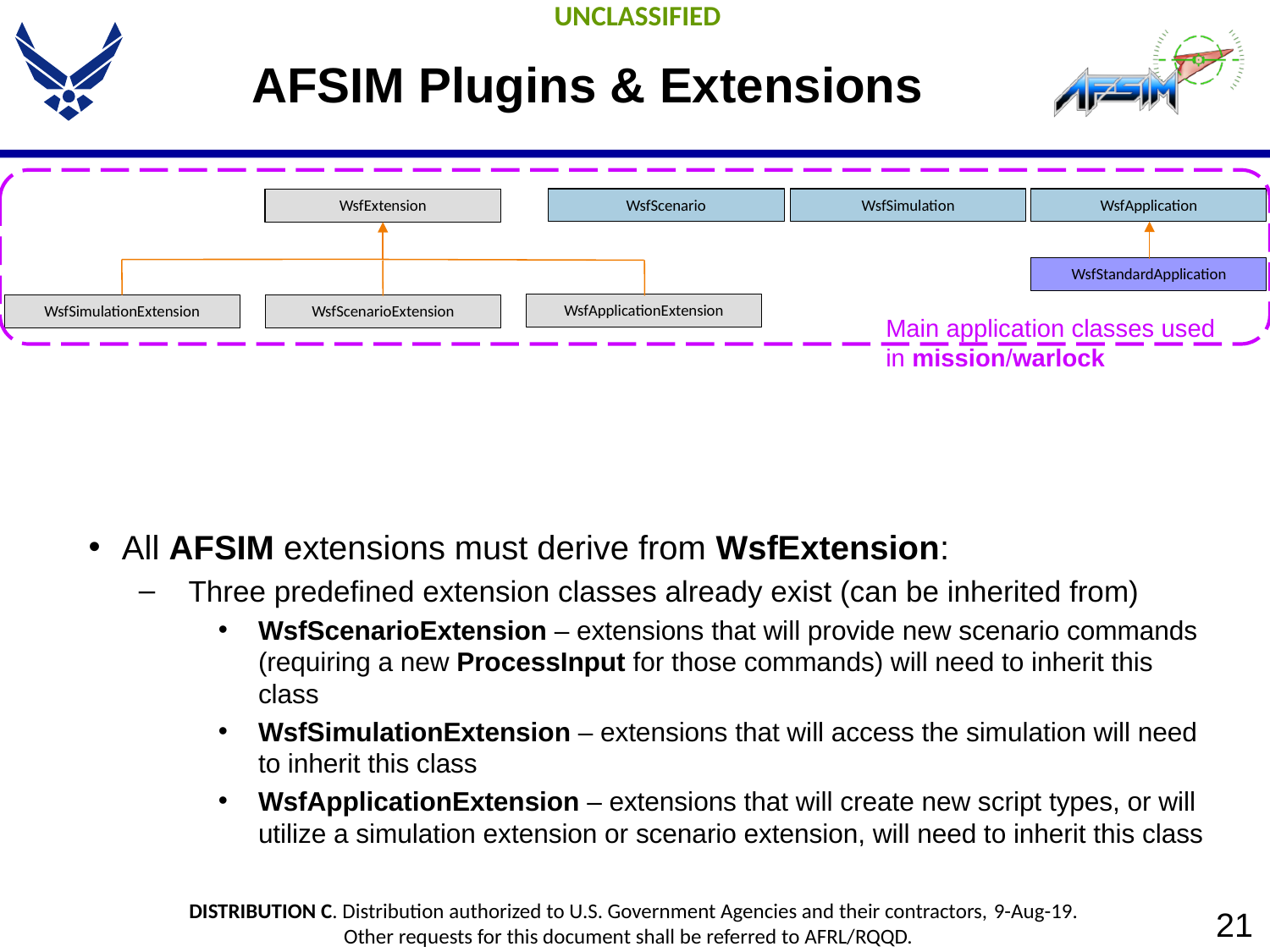

# AFSIM Plugins & Extensions

WsfScenario

WsfSimulation

WsfApplication

WsfExtension

WsfStandardApplication

WsfApplicationExtension

WsfSimulationExtension

WsfScenarioExtension

Main application classes used
in mission/warlock
All AFSIM extensions must derive from WsfExtension:
Three predefined extension classes already exist (can be inherited from)
WsfScenarioExtension – extensions that will provide new scenario commands (requiring a new ProcessInput for those commands) will need to inherit this class
WsfSimulationExtension – extensions that will access the simulation will need to inherit this class
WsfApplicationExtension – extensions that will create new script types, or will utilize a simulation extension or scenario extension, will need to inherit this class